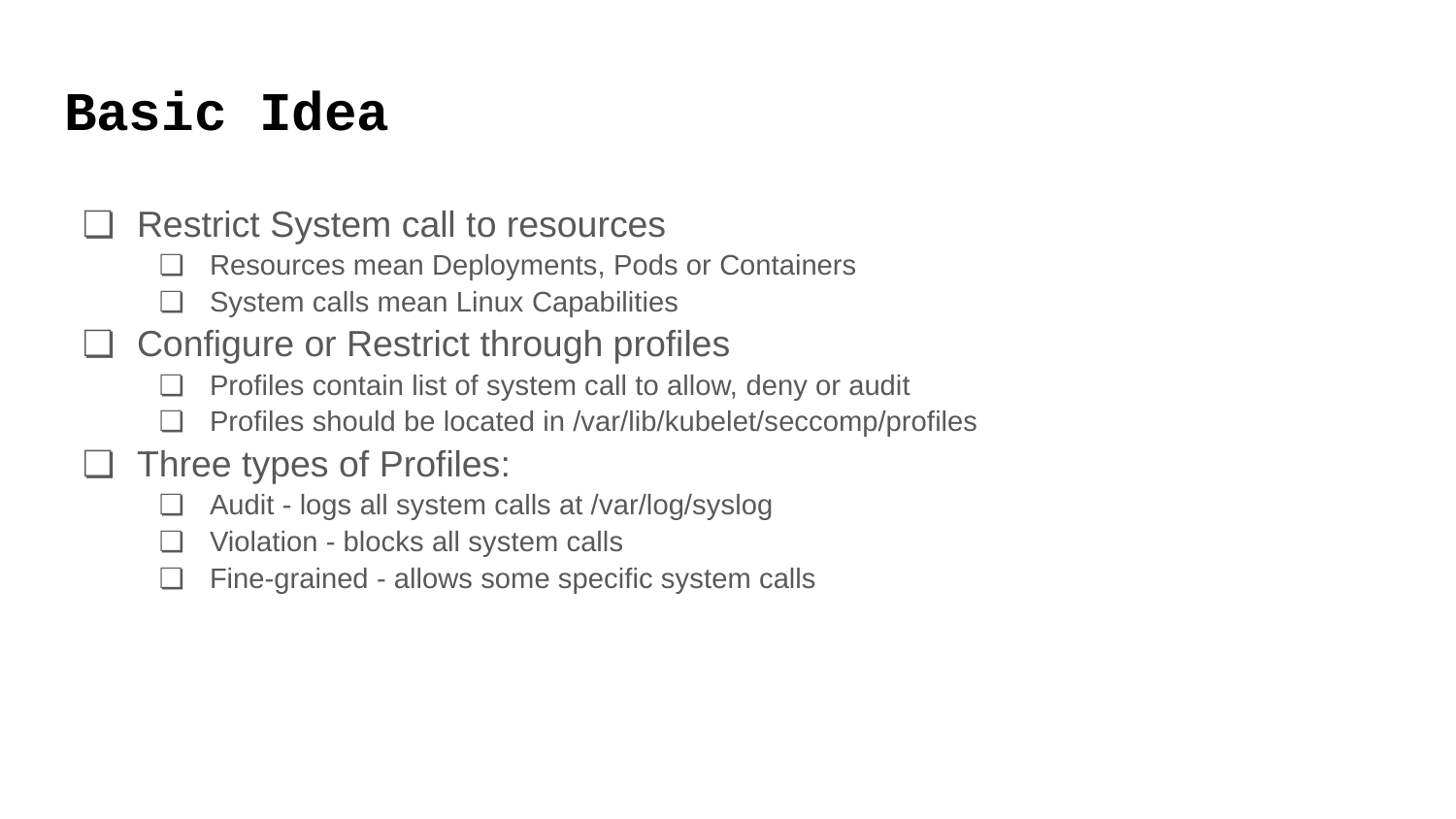

# Basic Idea
Restrict System call to resources
Resources mean Deployments, Pods or Containers
System calls mean Linux Capabilities
Configure or Restrict through profiles
Profiles contain list of system call to allow, deny or audit
Profiles should be located in /var/lib/kubelet/seccomp/profiles
Three types of Profiles:
Audit - logs all system calls at /var/log/syslog
Violation - blocks all system calls
Fine-grained - allows some specific system calls